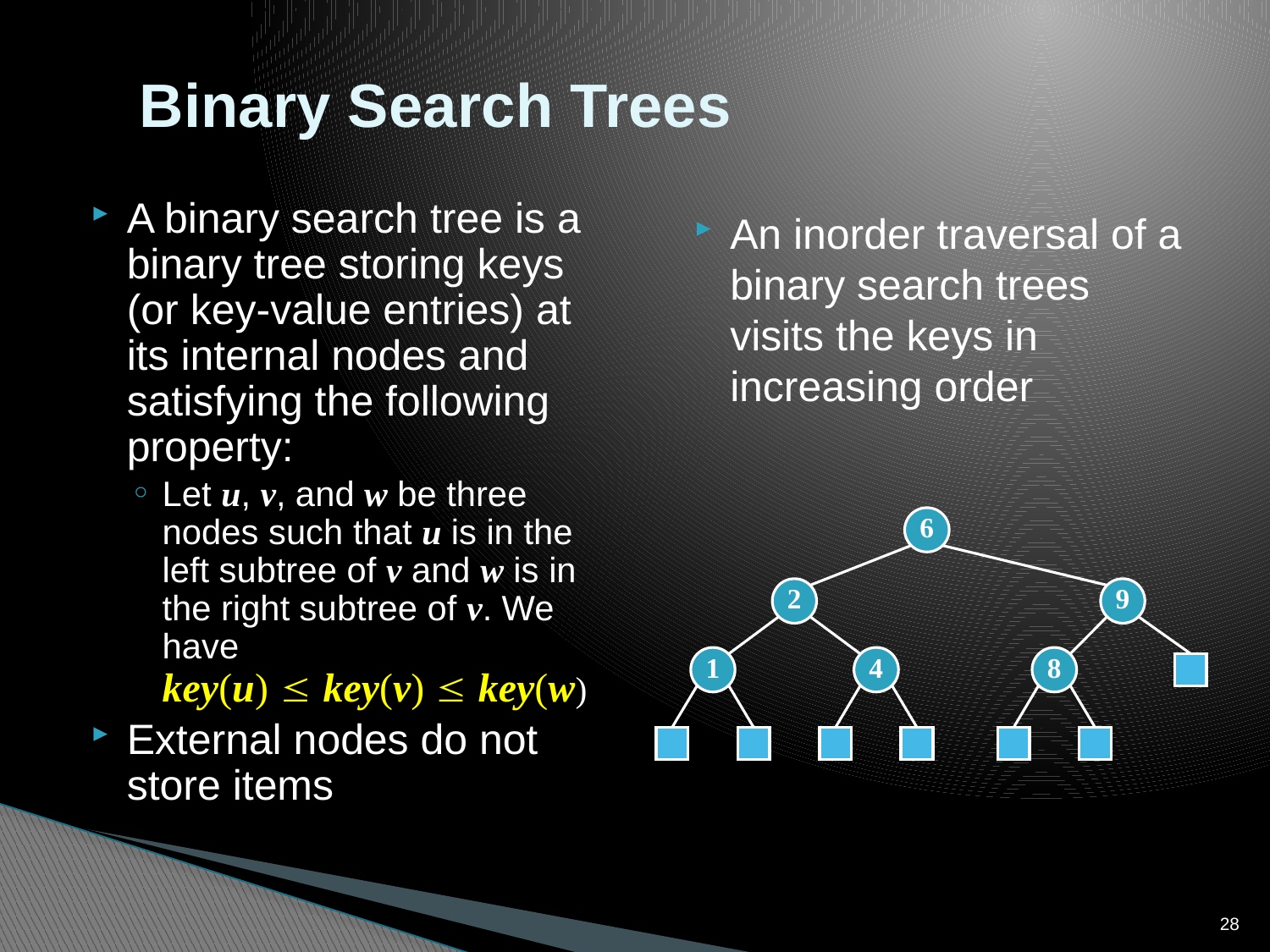

# Binary Search Trees
A binary search tree is a binary tree storing keys (or key-value entries) at its internal nodes and satisfying the following property:
Let u, v, and w be three nodes such that u is in the left subtree of v and w is in the right subtree of v. We have
key(u) ≤ key(v) ≤ key(w)
External nodes do not store items
An inorder traversal of a binary search trees visits the keys in increasing order
6
2
9
1
4
8

28